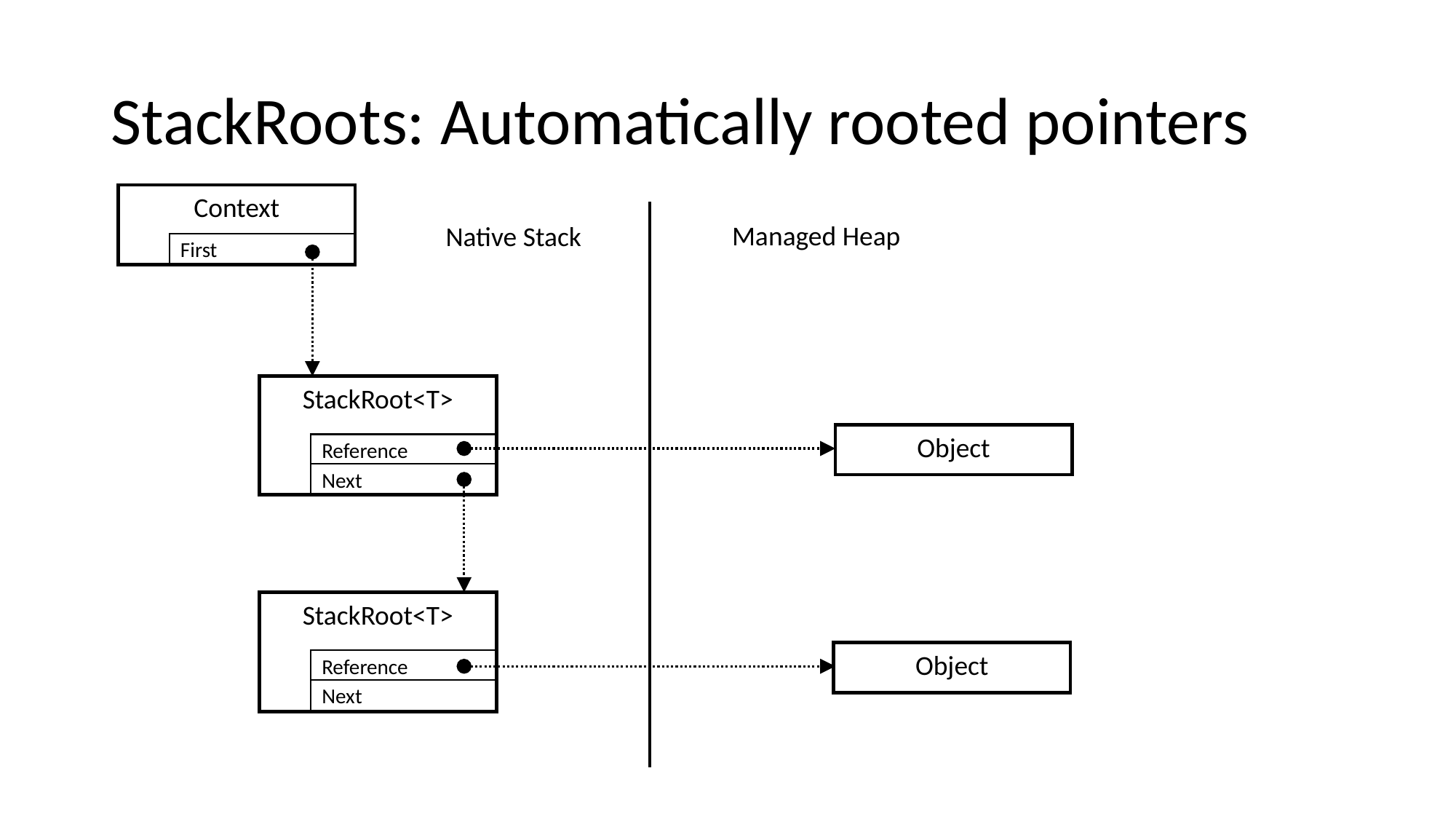

# StackRoots: Automatically rooted pointers
Context
Managed Heap
Native Stack
First
StackRoot<T>
Object
Reference
Next
StackRoot<T>
Object
Reference
Next